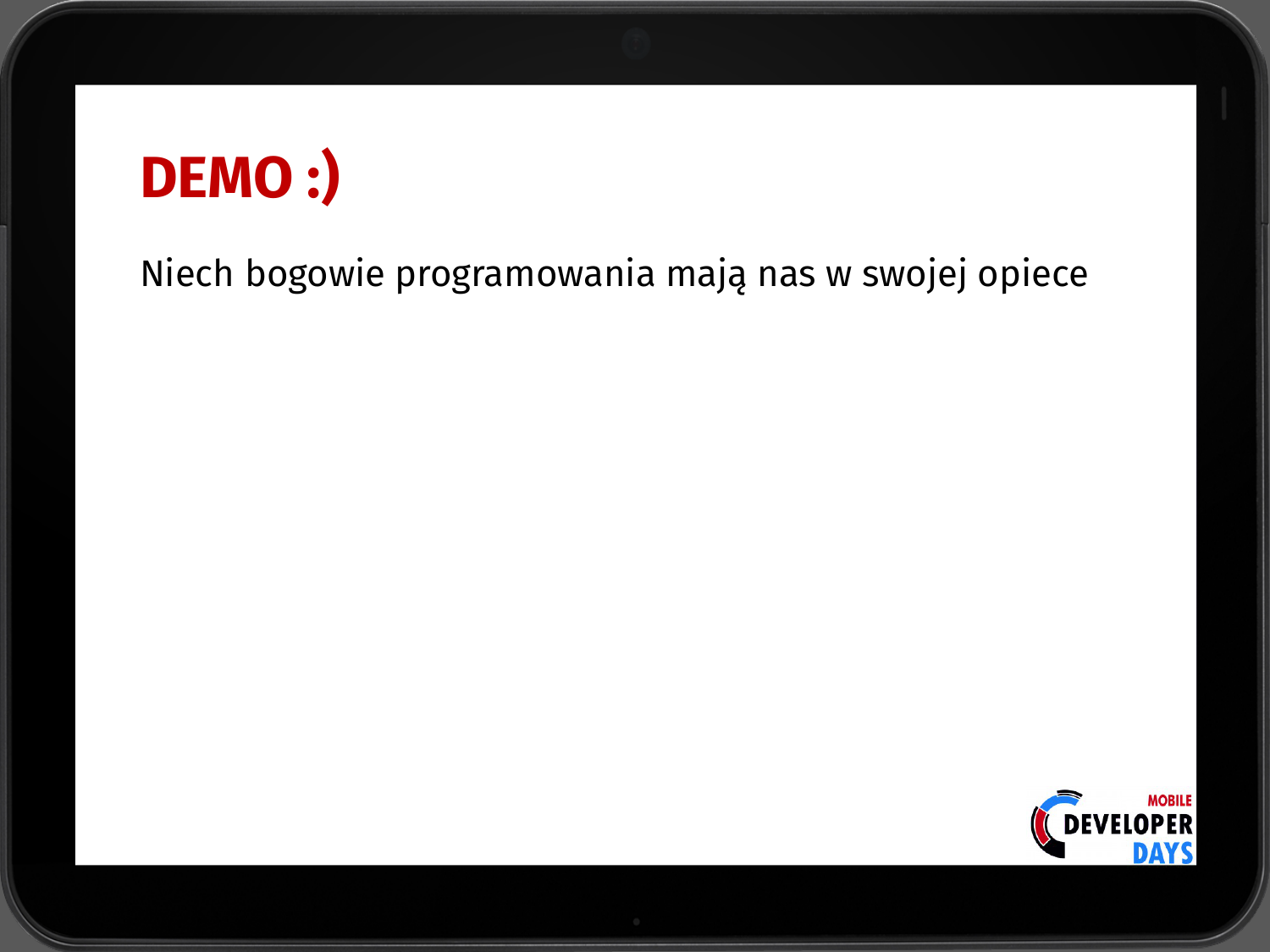

# DEMO :)
Niech bogowie programowania mają nas w swojej opiece